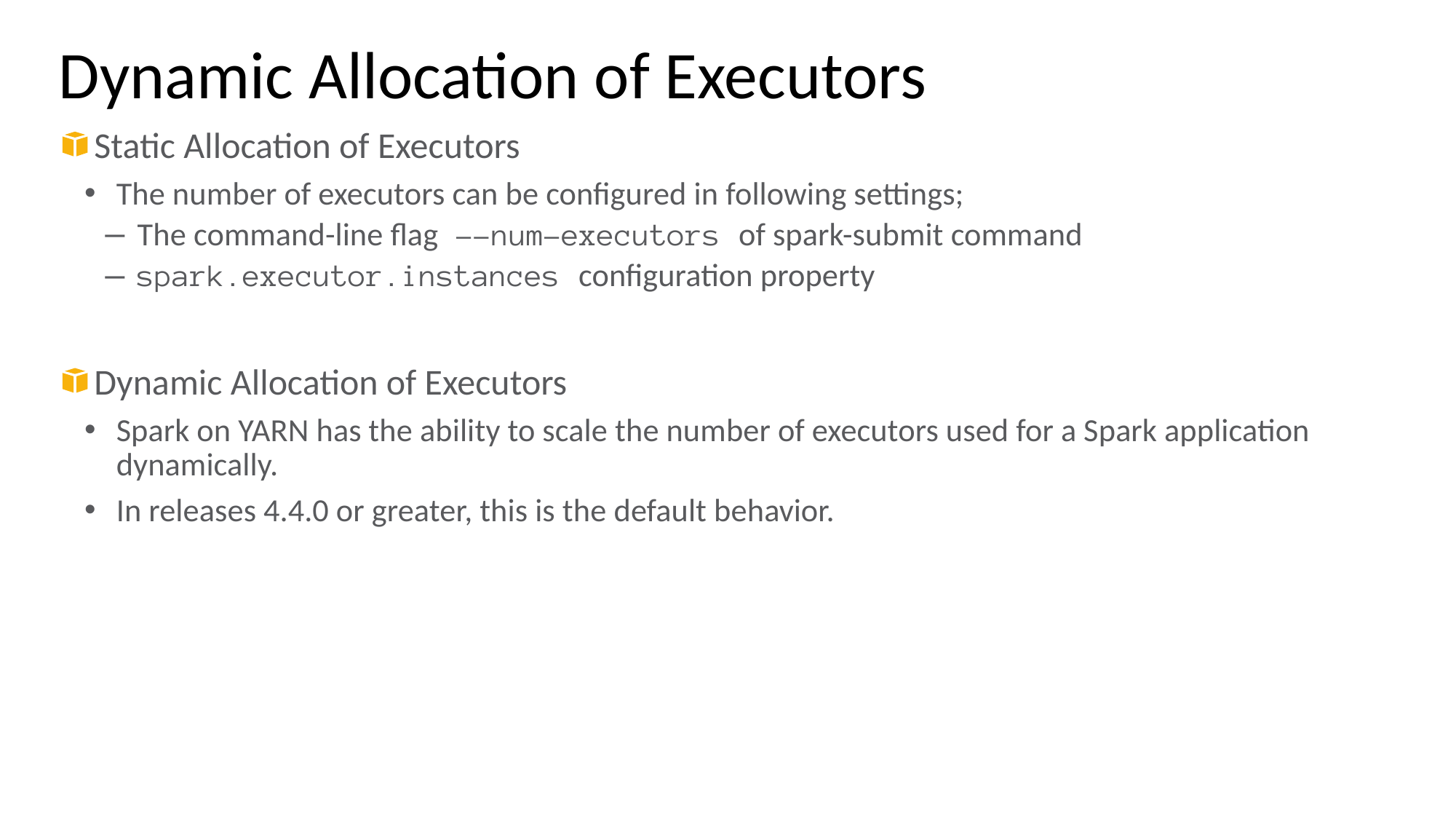

# Dynamic Allocation of Executors
Static Allocation of Executors
The number of executors can be configured in following settings;
The command-line flag --num-executors of spark-submit command
spark.executor.instances configuration property

Dynamic Allocation of Executors
Spark on YARN has the ability to scale the number of executors used for a Spark application dynamically.
In releases 4.4.0 or greater, this is the default behavior.